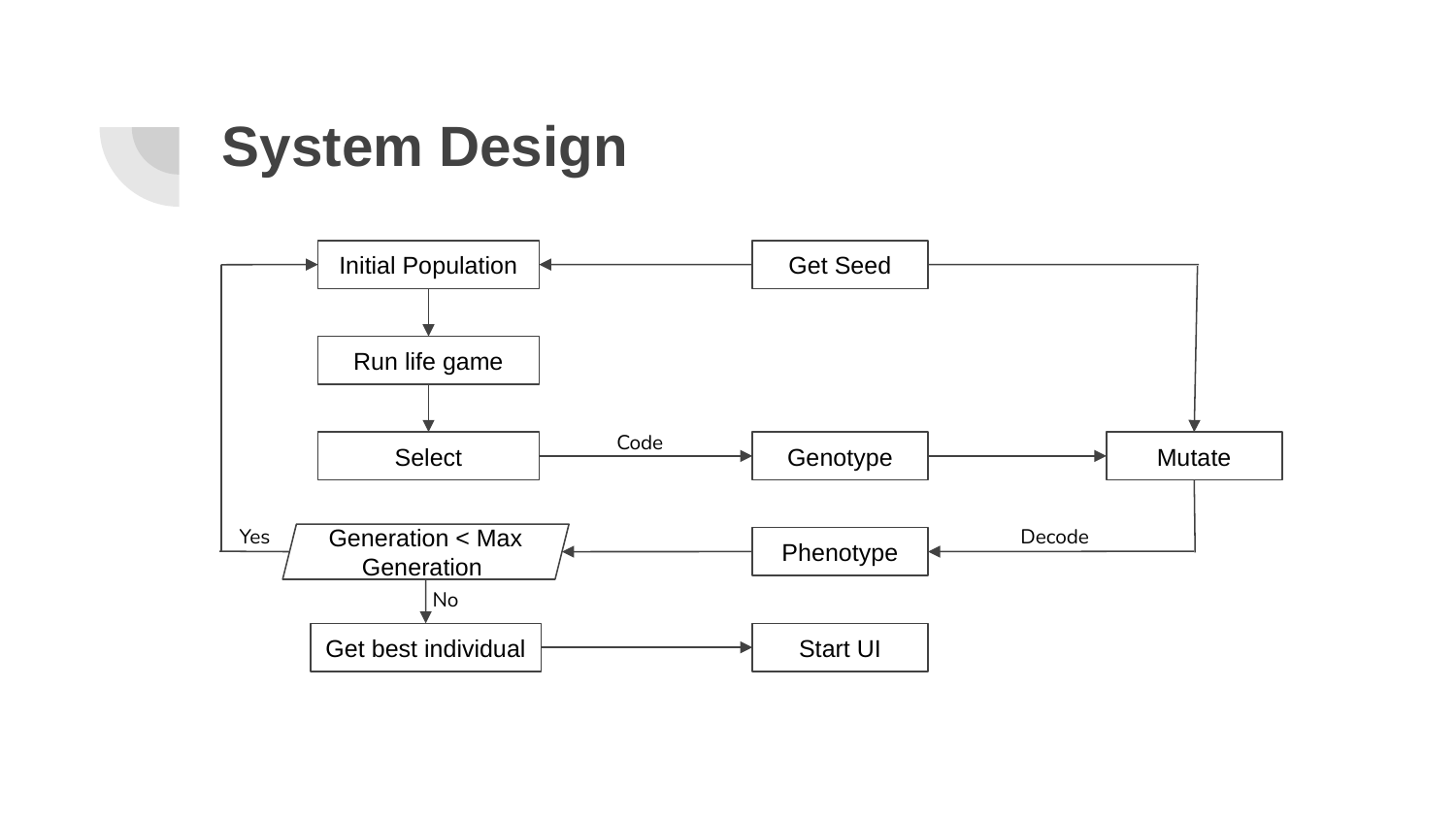

# System Design
Initial Population
Get Seed
Run life game
Code
Select
Genotype
Mutate
Yes
Decode
Generation < Max Generation
Phenotype
No
Get best individual
Start UI